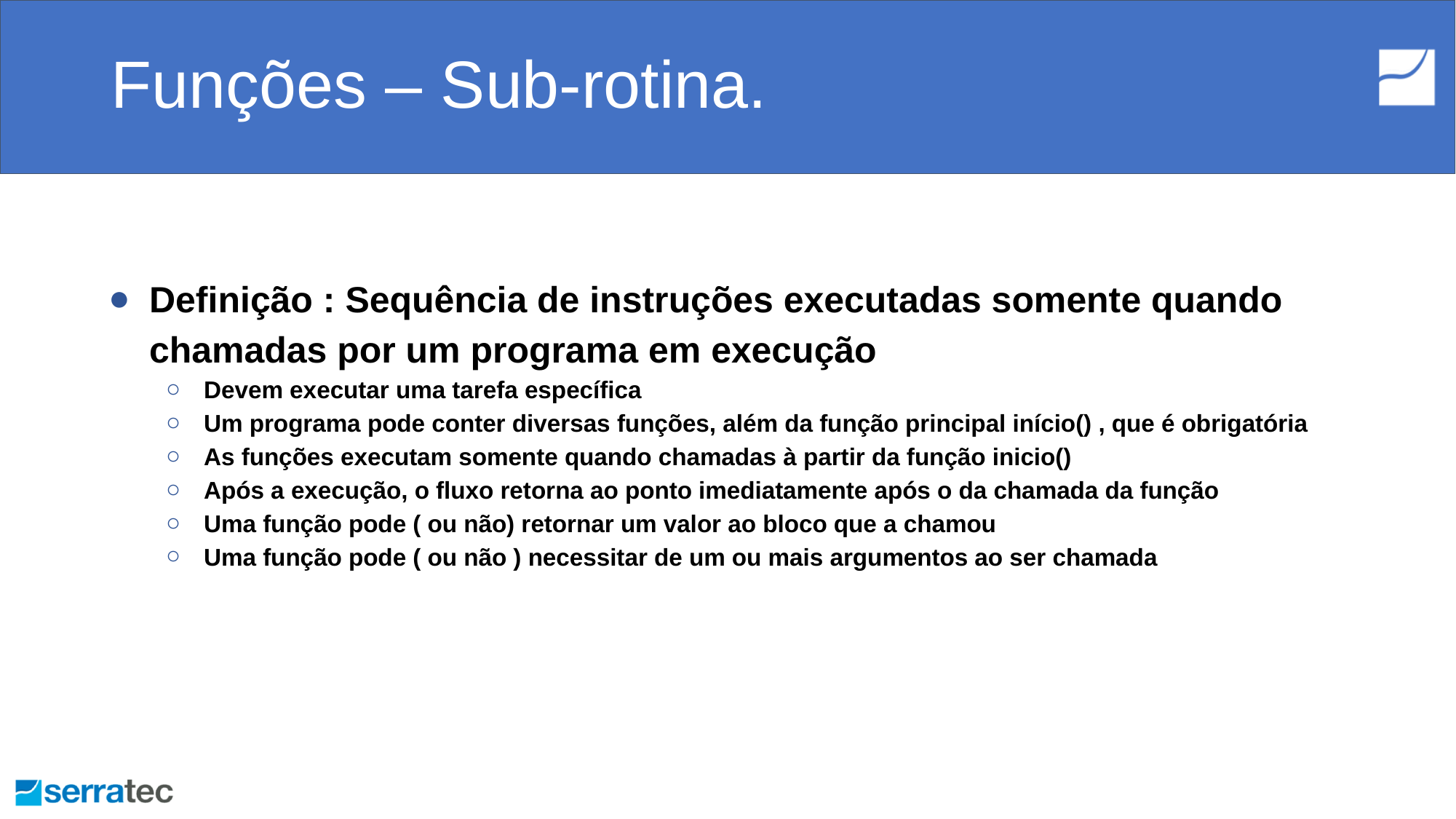

# Funções – Sub-rotina.
Definição : Sequência de instruções executadas somente quando chamadas por um programa em execução
Devem executar uma tarefa específica
Um programa pode conter diversas funções, além da função principal início() , que é obrigatória
As funções executam somente quando chamadas à partir da função inicio()
Após a execução, o fluxo retorna ao ponto imediatamente após o da chamada da função
Uma função pode ( ou não) retornar um valor ao bloco que a chamou
Uma função pode ( ou não ) necessitar de um ou mais argumentos ao ser chamada